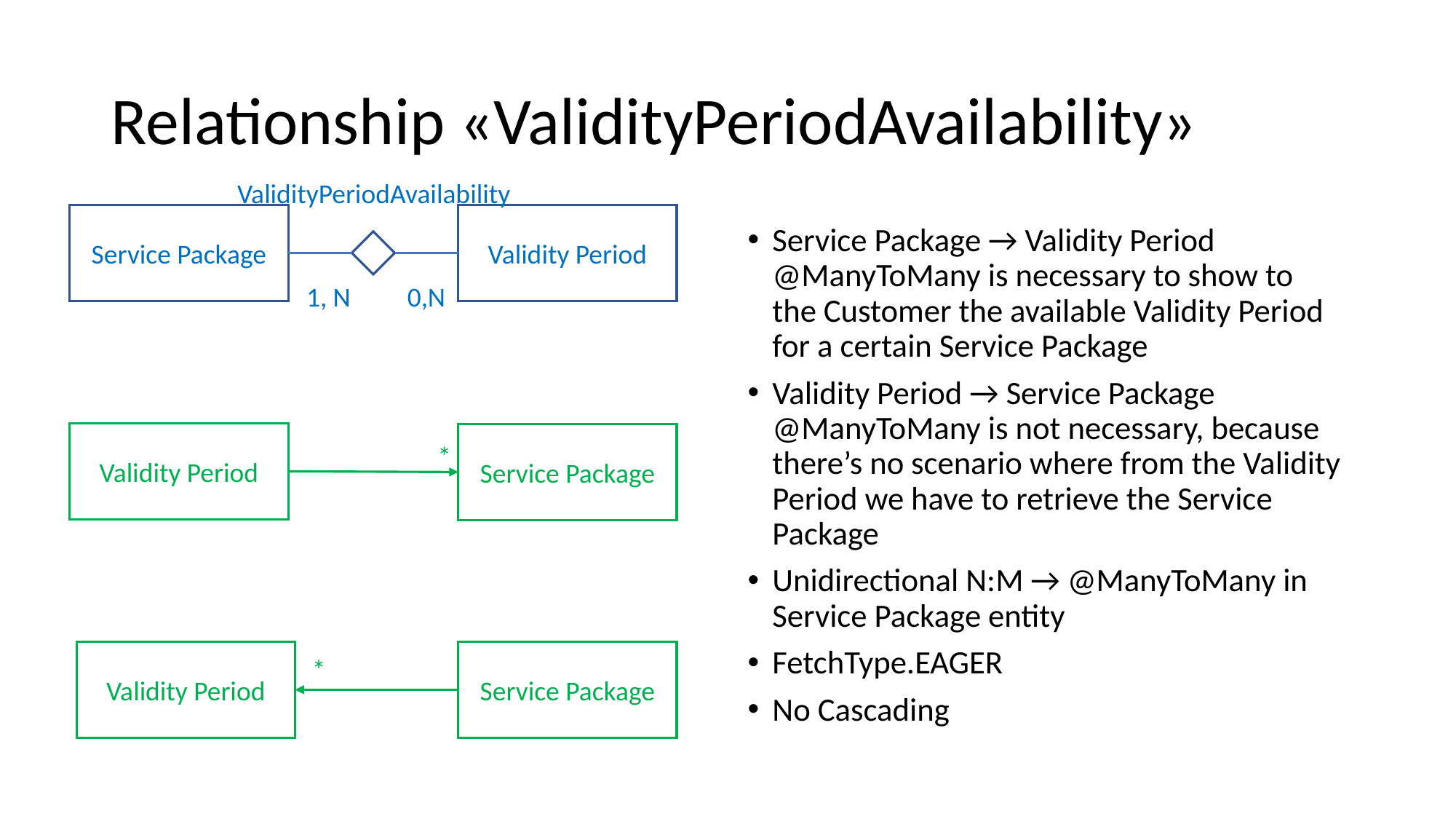

# Relationship «ValidityPeriodAvailability»
ValidityPeriodAvailability
Service Package
Validity Period
Service Package → Validity Period @ManyToMany is necessary to show to the Customer the available Validity Period for a certain Service Package
Validity Period → Service Package @ManyToMany is not necessary, because there’s no scenario where from the Validity Period we have to retrieve the Service Package
Unidirectional N:M → @ManyToMany in Service Package entity
FetchType.EAGER
No Cascading

1, N
0,N
Validity Period
Service Package
*
Validity Period
Service Package
*